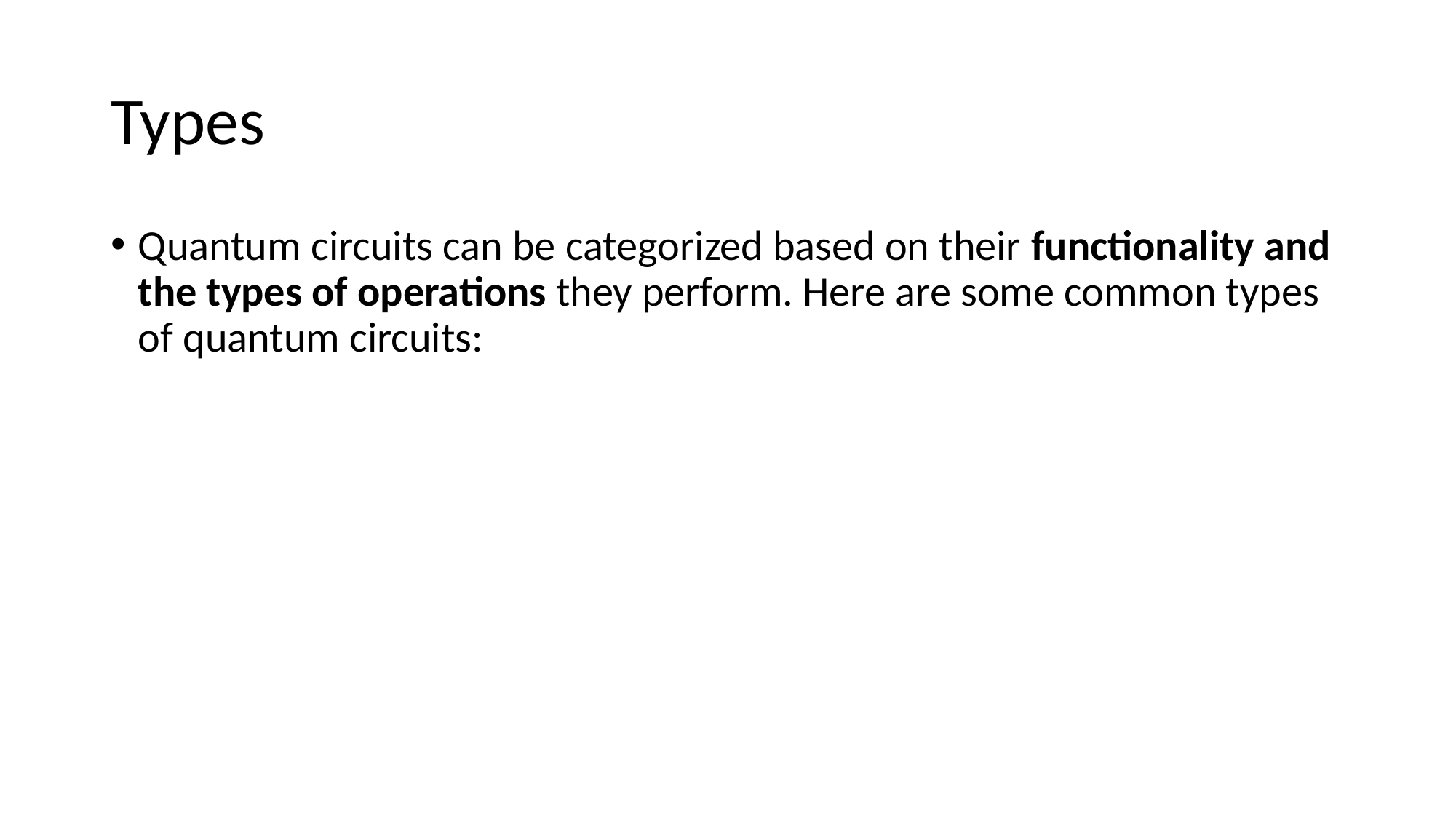

# Types
Quantum circuits can be categorized based on their functionality and the types of operations they perform. Here are some common types of quantum circuits: